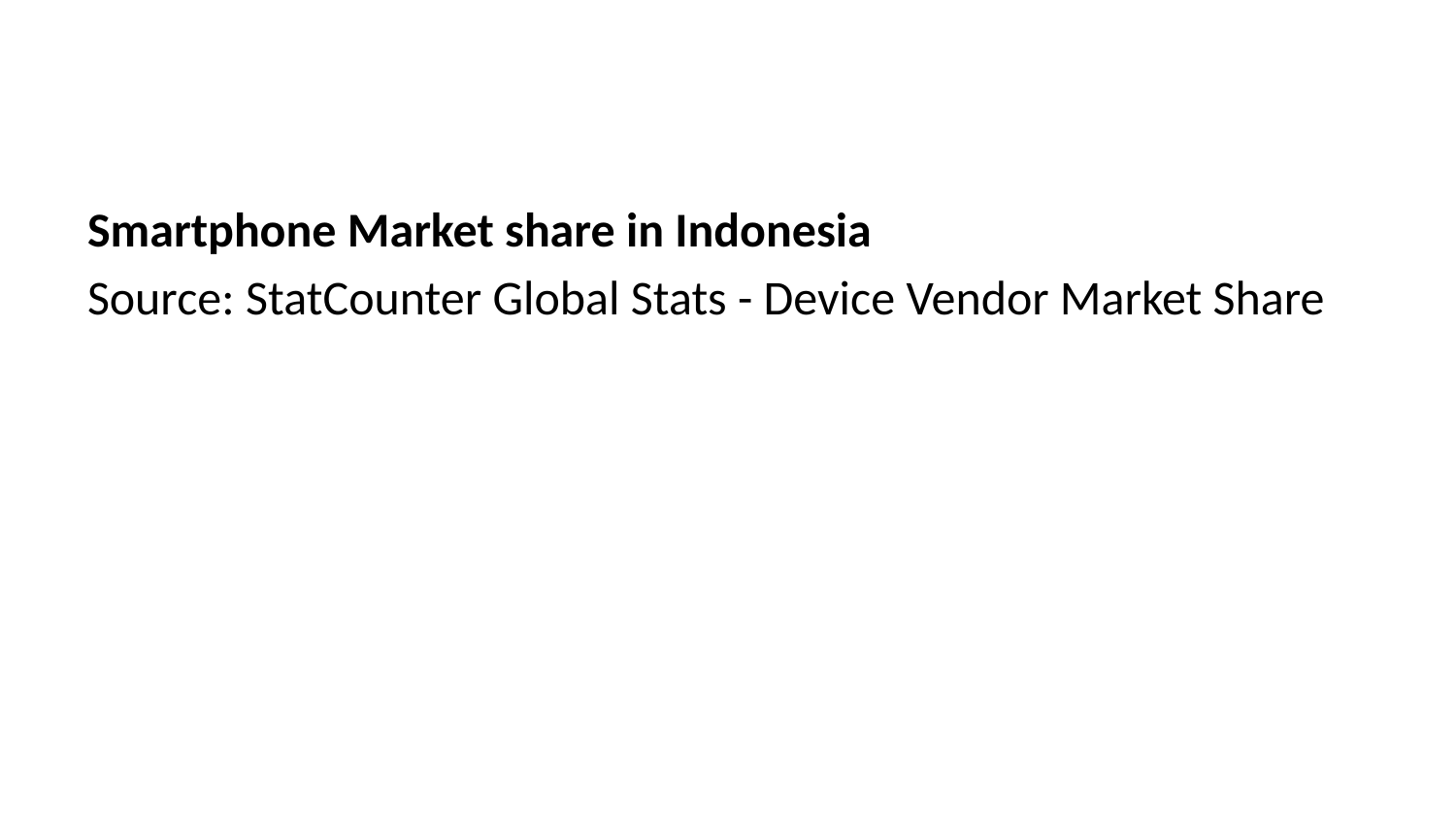

Smartphone Market share in Indonesia
Source: StatCounter Global Stats - Device Vendor Market Share